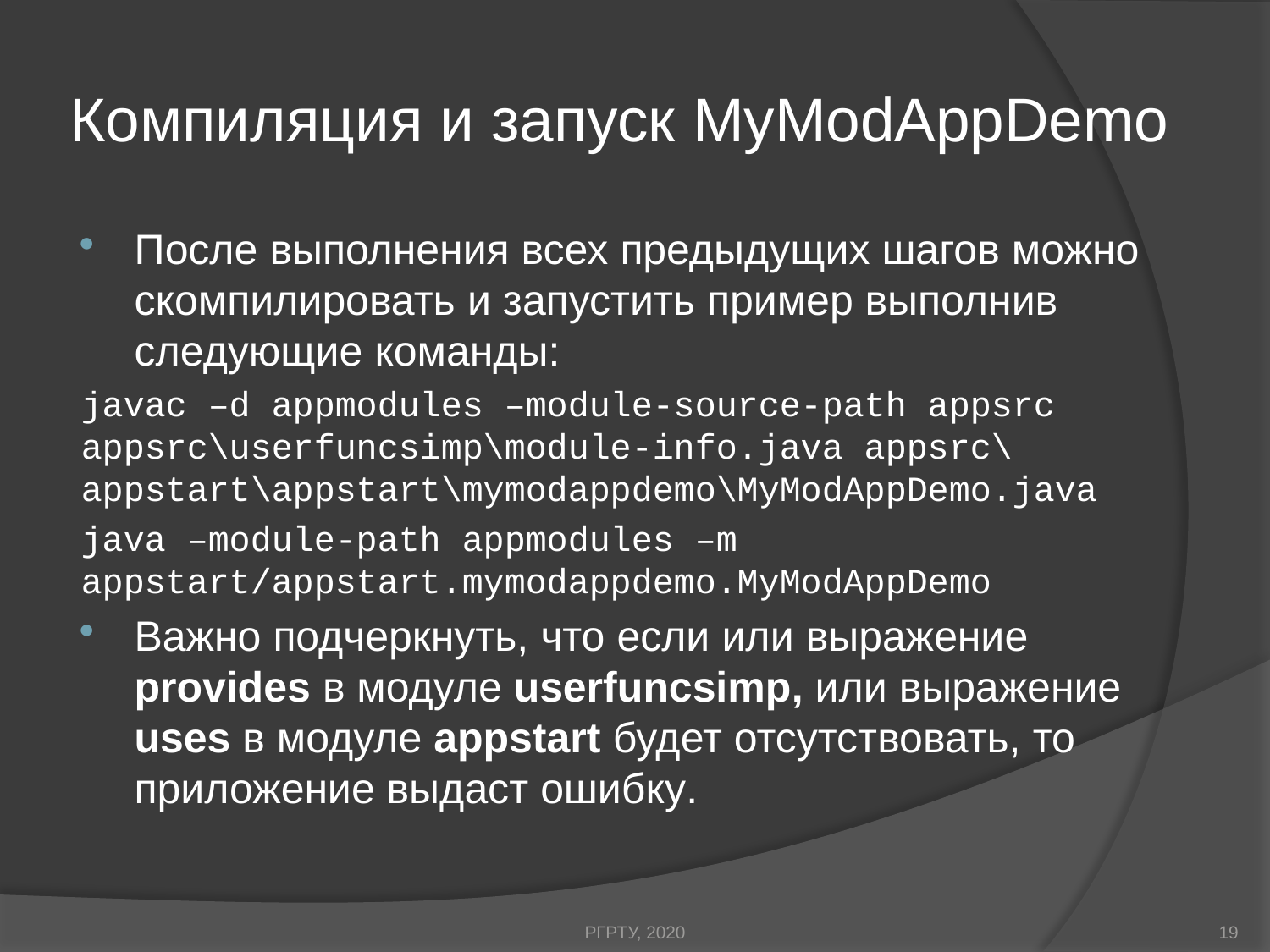

# Компиляция и запуск MyModAppDemo
После выполнения всех предыдущих шагов можно скомпилировать и запустить пример выполнив следующие команды:
javac –d appmodules –module-source-path appsrc appsrc\userfuncsimp\module-info.java appsrc\appstart\appstart\mymodappdemo\MyModAppDemo.java
java –module-path appmodules –m appstart/appstart.mymodappdemo.MyModAppDemo
Важно подчеркнуть, что если или выражение provides в модуле userfuncsimp, или выражение uses в модуле appstart будет отсутствовать, то приложение выдаст ошибку.
РГРТУ, 2020
19